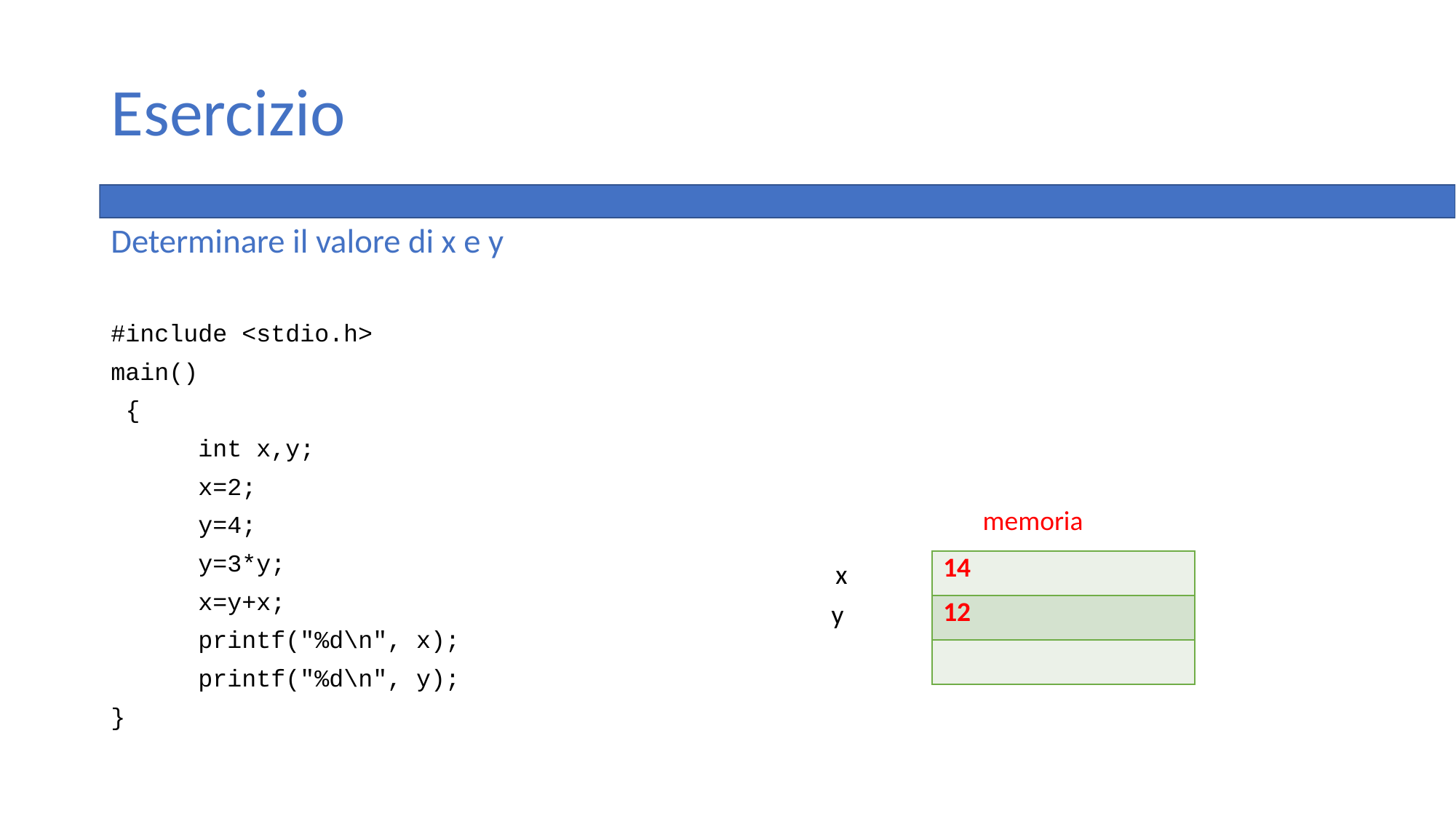

# Esercizio
Determinare il valore di x e y

#include <stdio.h>
main()
 {
	int x,y;
	x=2;
	y=4;
	y=3*y;
	x=y+x;
	printf("%d\n", x);
	printf("%d\n", y);
}
memoria
x
| 14 |
| --- |
| 12 |
|  |
y